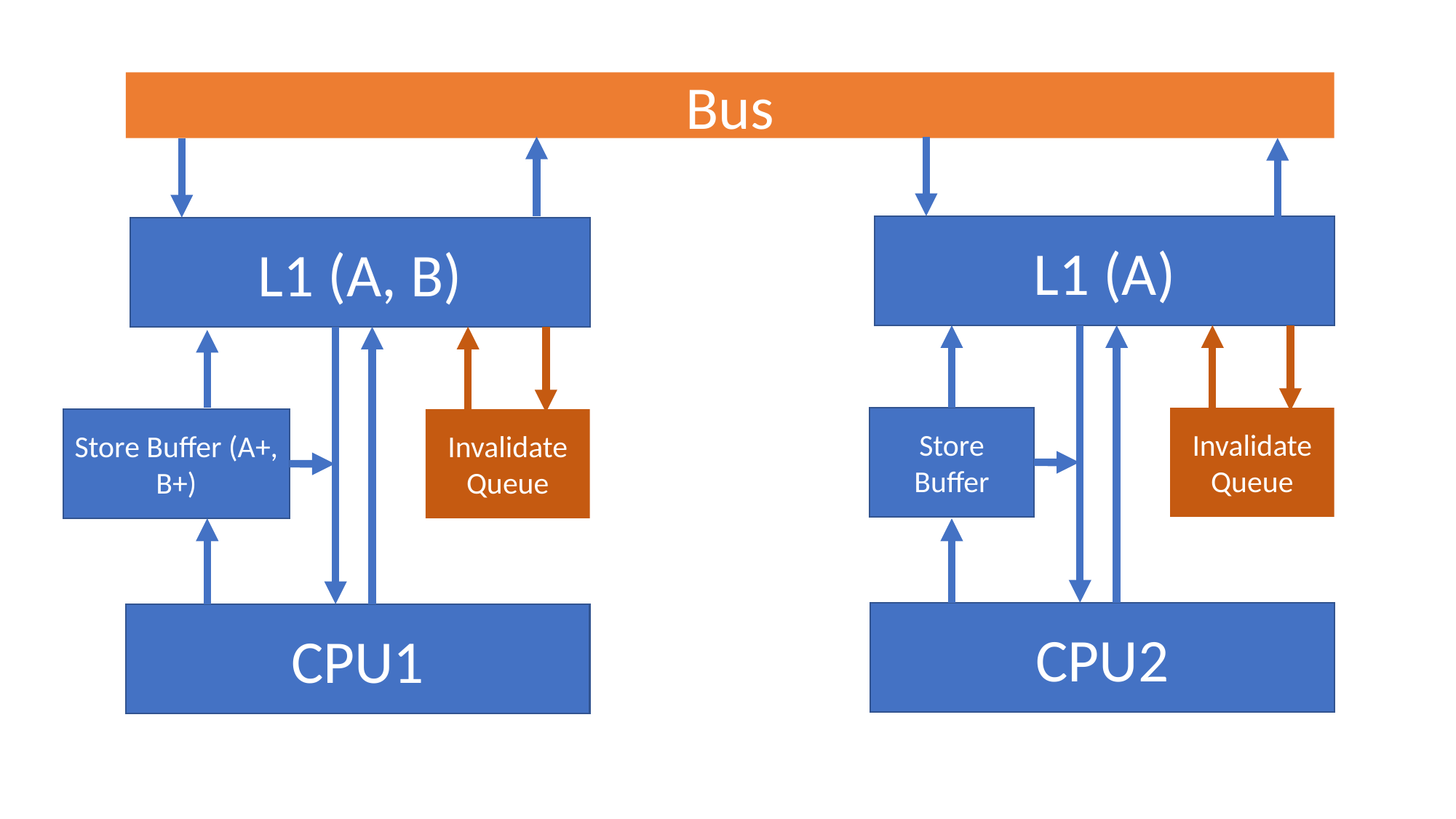

Bus
L1 (A)
L1 (A, B)
Store Buffer
Invalidate Queue
Store Buffer (A+, B+)
Invalidate Queue
CPU2
CPU1